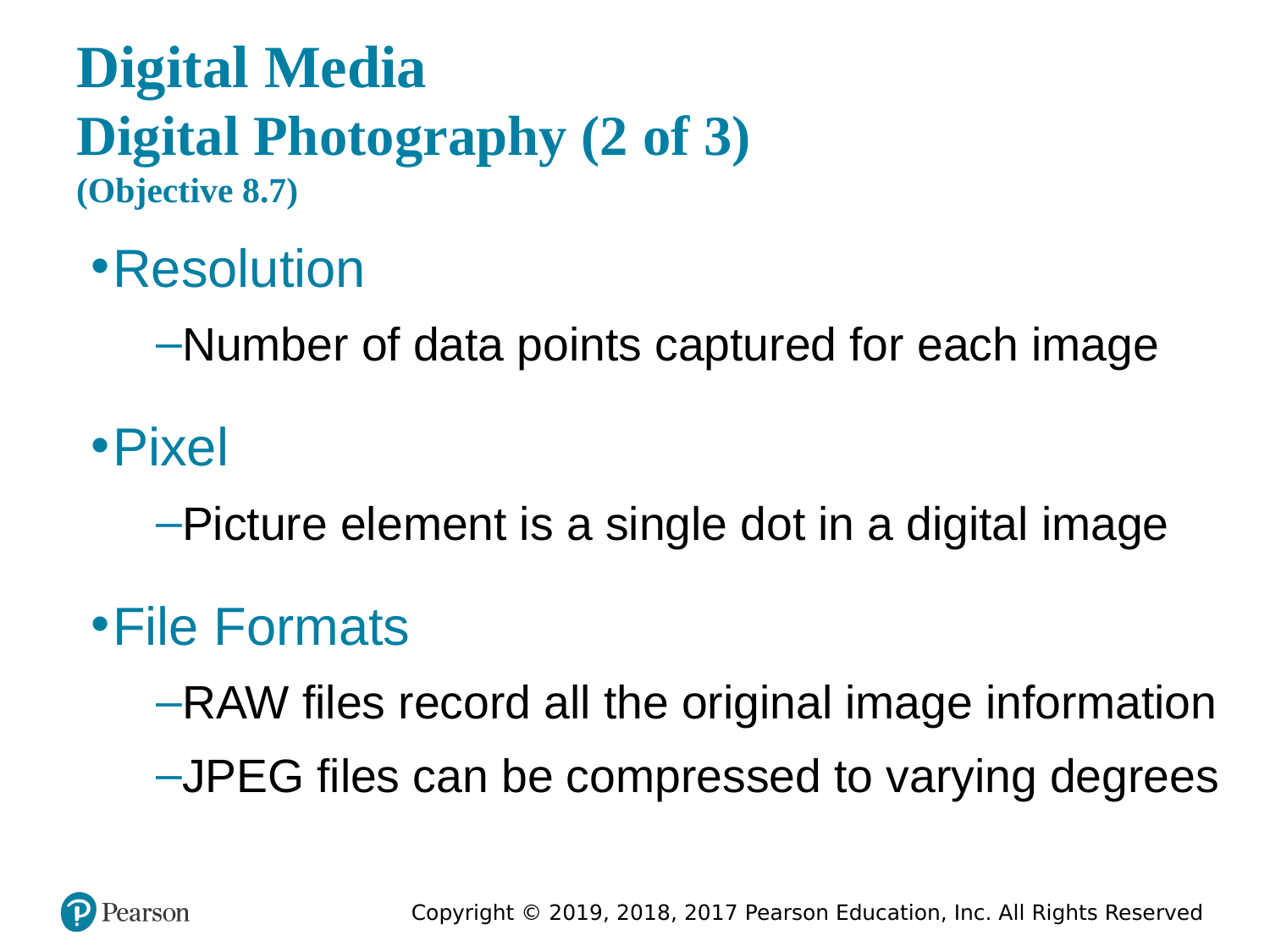

# Digital Media Digital Photography (2 of 3) (Objective 8.7)
Resolution
Number of data points captured for each image
Pixel
Picture element is a single dot in a digital image
File Formats
RAW files record all the original image information
JPEG files can be compressed to varying degrees